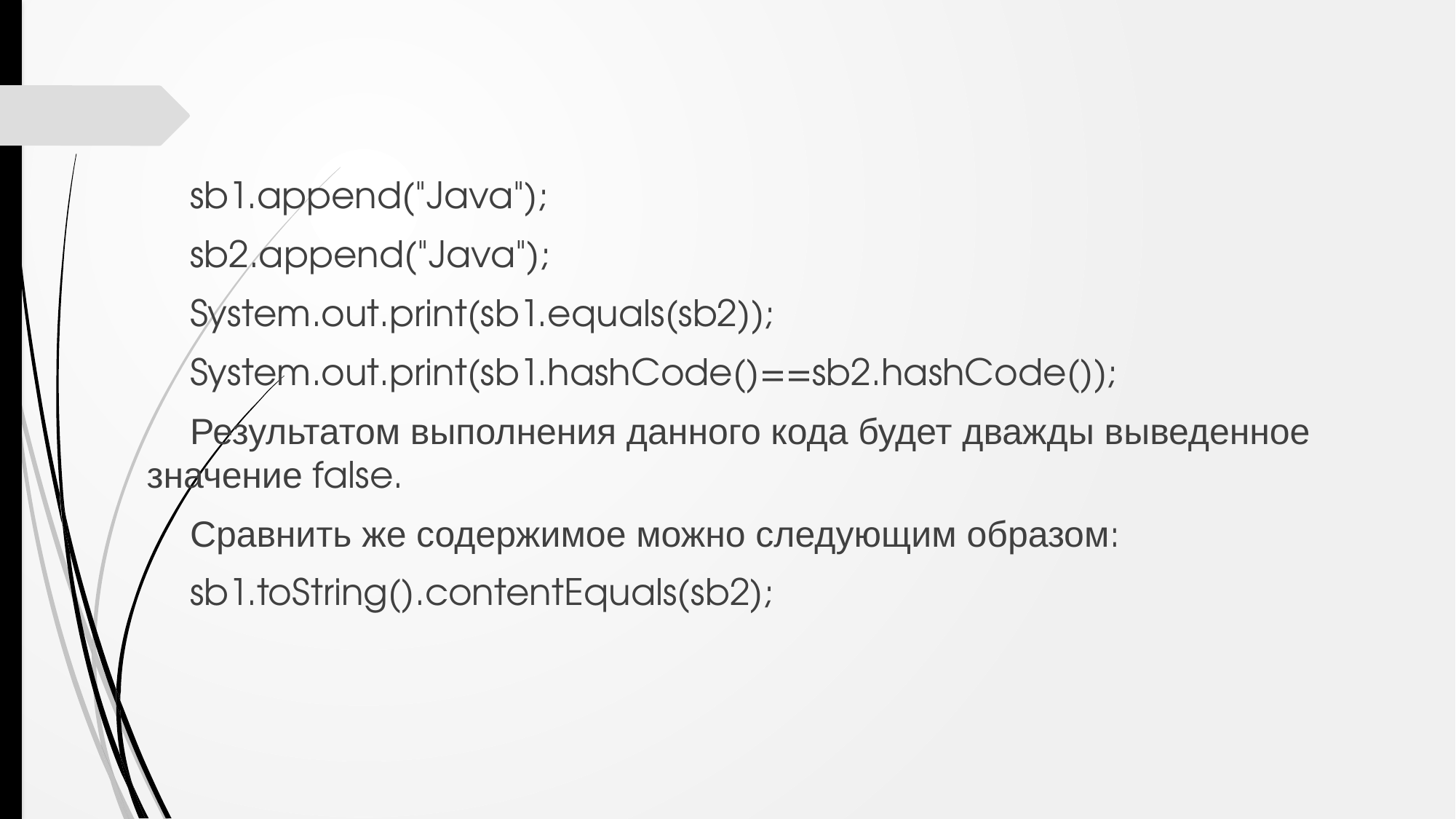

sb1.append("Java");
sb2.append("Java");
System.out.print(sb1.equals(sb2));
System.out.print(sb1.hashCode()==sb2.hashCode());
Результатом выполнения данного кода будет дважды выведенное значение false.
Сравнить же содержимое можно следующим образом:
sb1.toString().contentEquals(sb2);